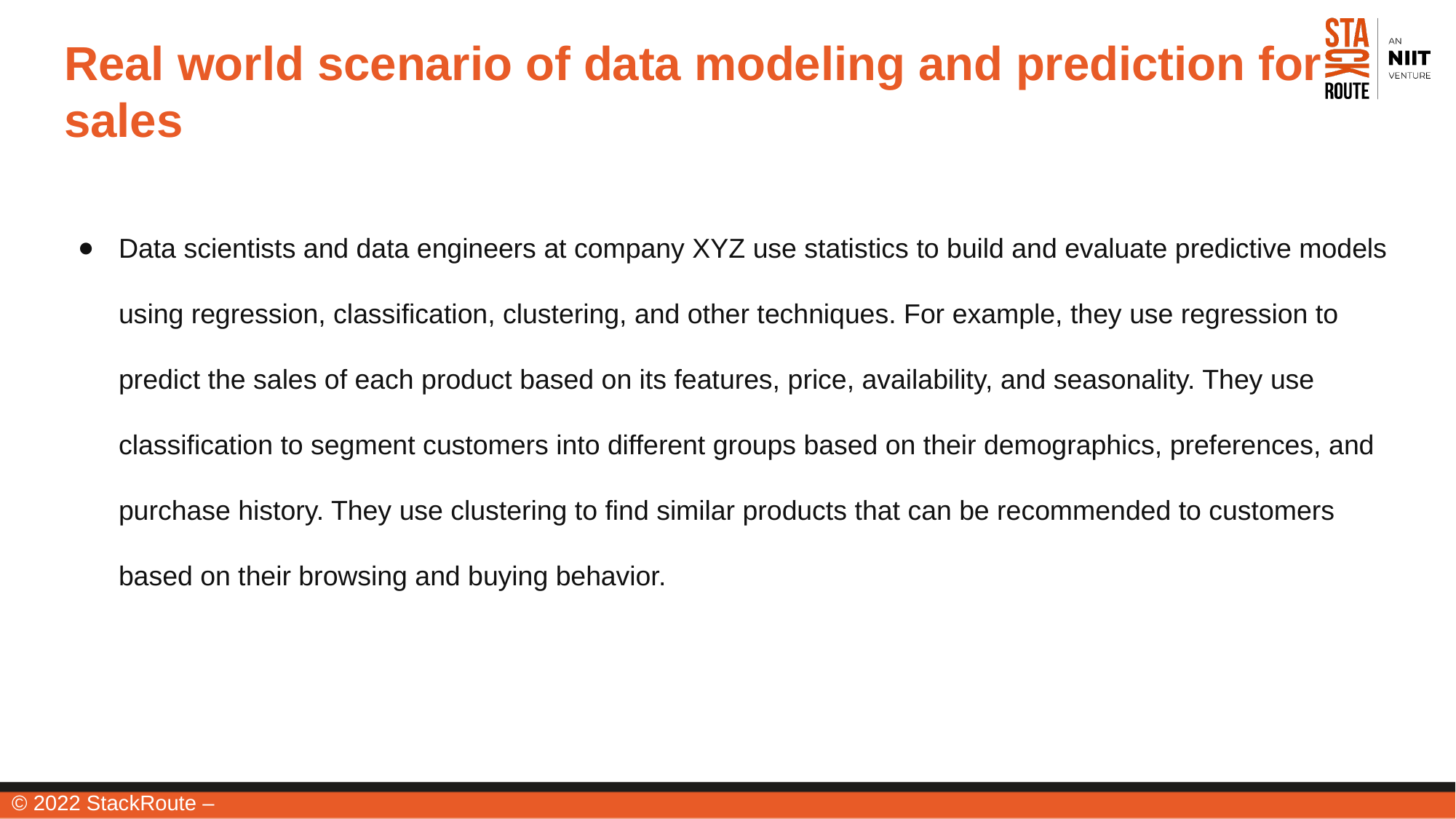

# Real world scenario of data modeling and prediction for sales
Data scientists and data engineers at company XYZ use statistics to build and evaluate predictive models using regression, classification, clustering, and other techniques. For example, they use regression to predict the sales of each product based on its features, price, availability, and seasonality. They use classification to segment customers into different groups based on their demographics, preferences, and purchase history. They use clustering to find similar products that can be recommended to customers based on their browsing and buying behavior.